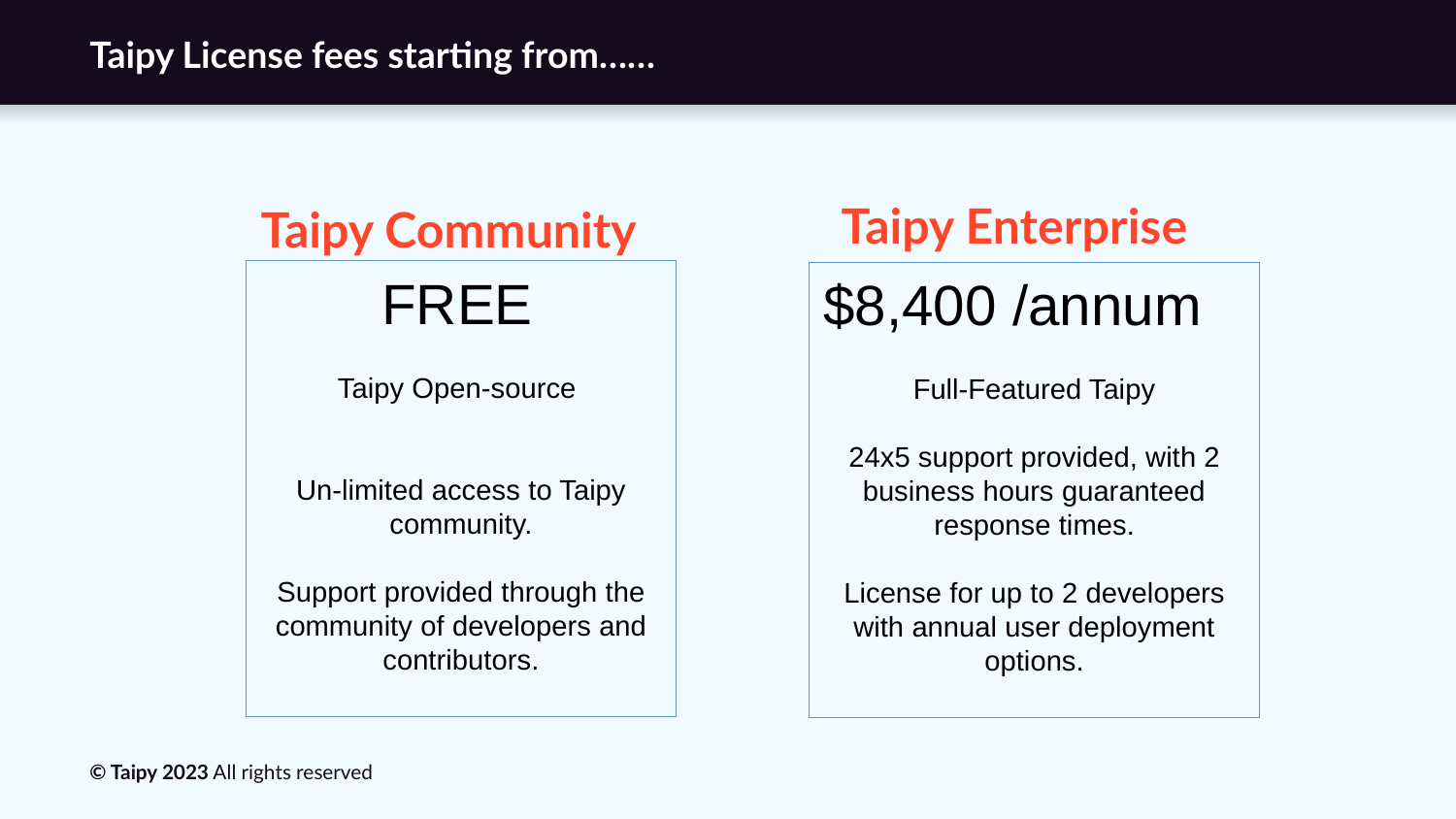

# Taipy License fees starting from……
Taipy Enterprise
Taipy Community
FREE

Taipy Open-source

Un-limited access to Taipy community.

Support provided through the community of developers and contributors.

$8,400 /annum

Full-Featured Taipy

24x5 support provided, with 2 business hours guaranteed response times.

License for up to 2 developers with annual user deployment options.